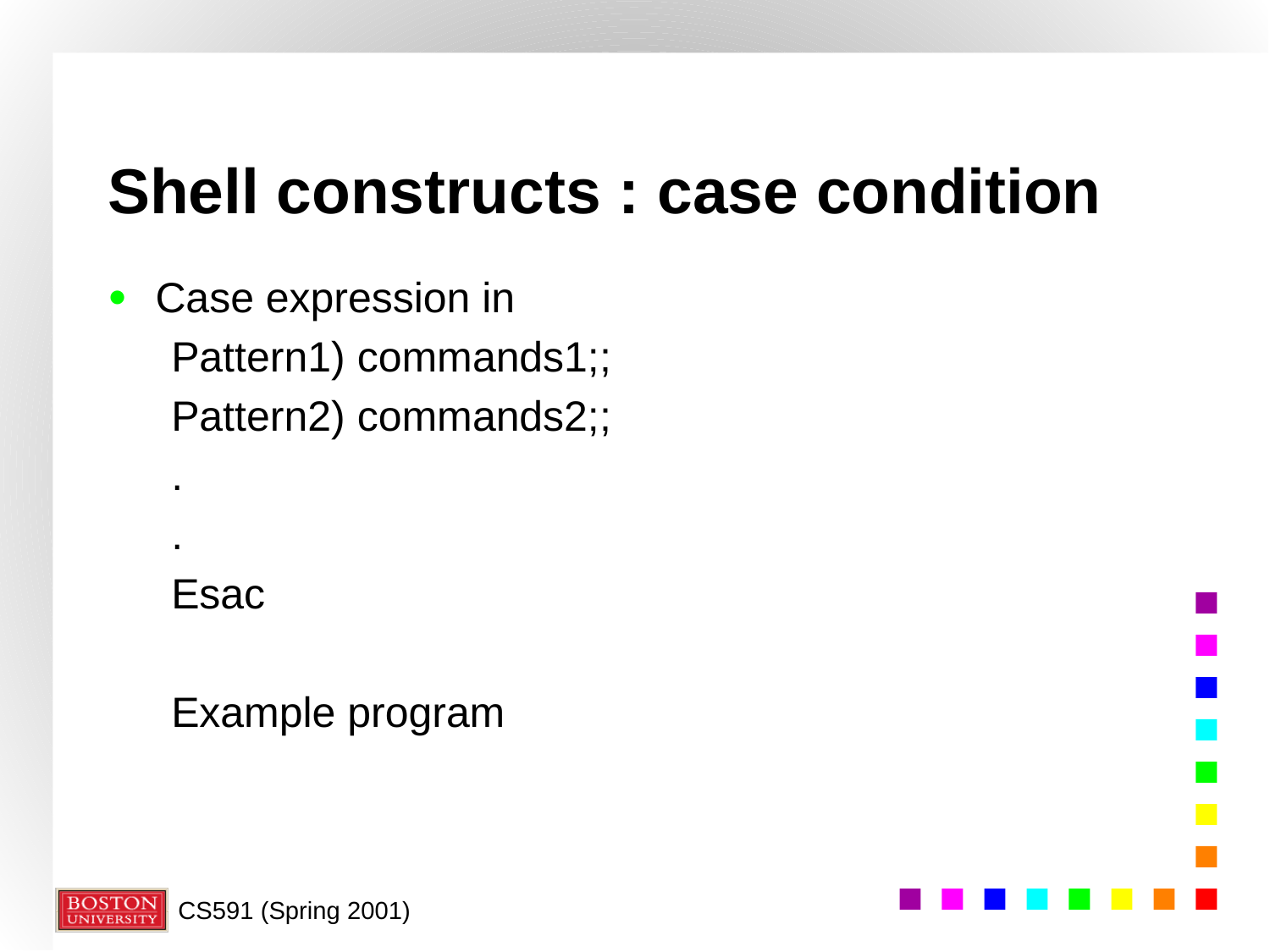

# Shell constructs : case condition
Case expression in
Pattern1) commands1;;
Pattern2) commands2;;
.
.
Esac

Example program